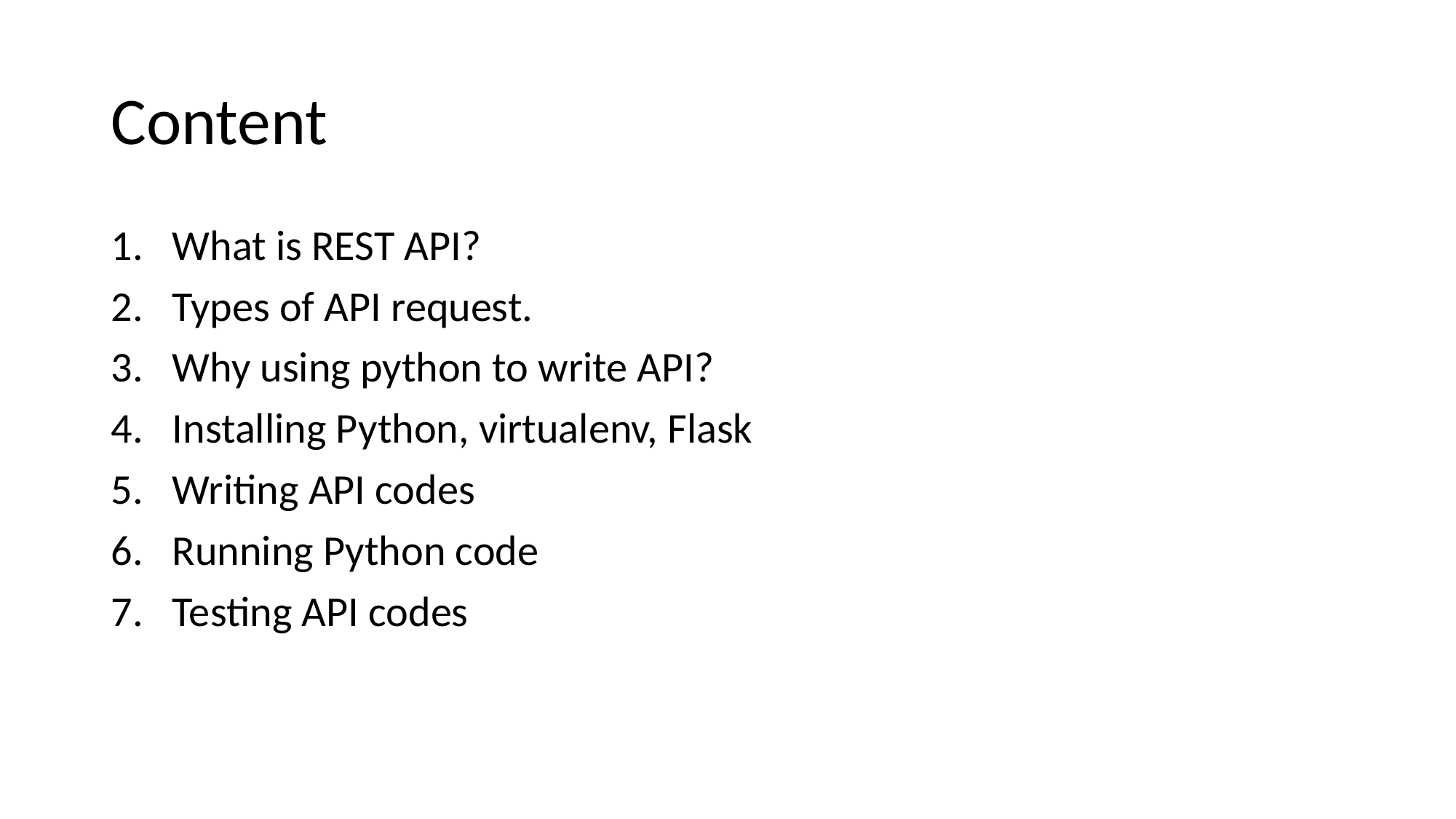

# Content
What is REST API?
Types of API request.
Why using python to write API?
Installing Python, virtualenv, Flask
Writing API codes
Running Python code
Testing API codes